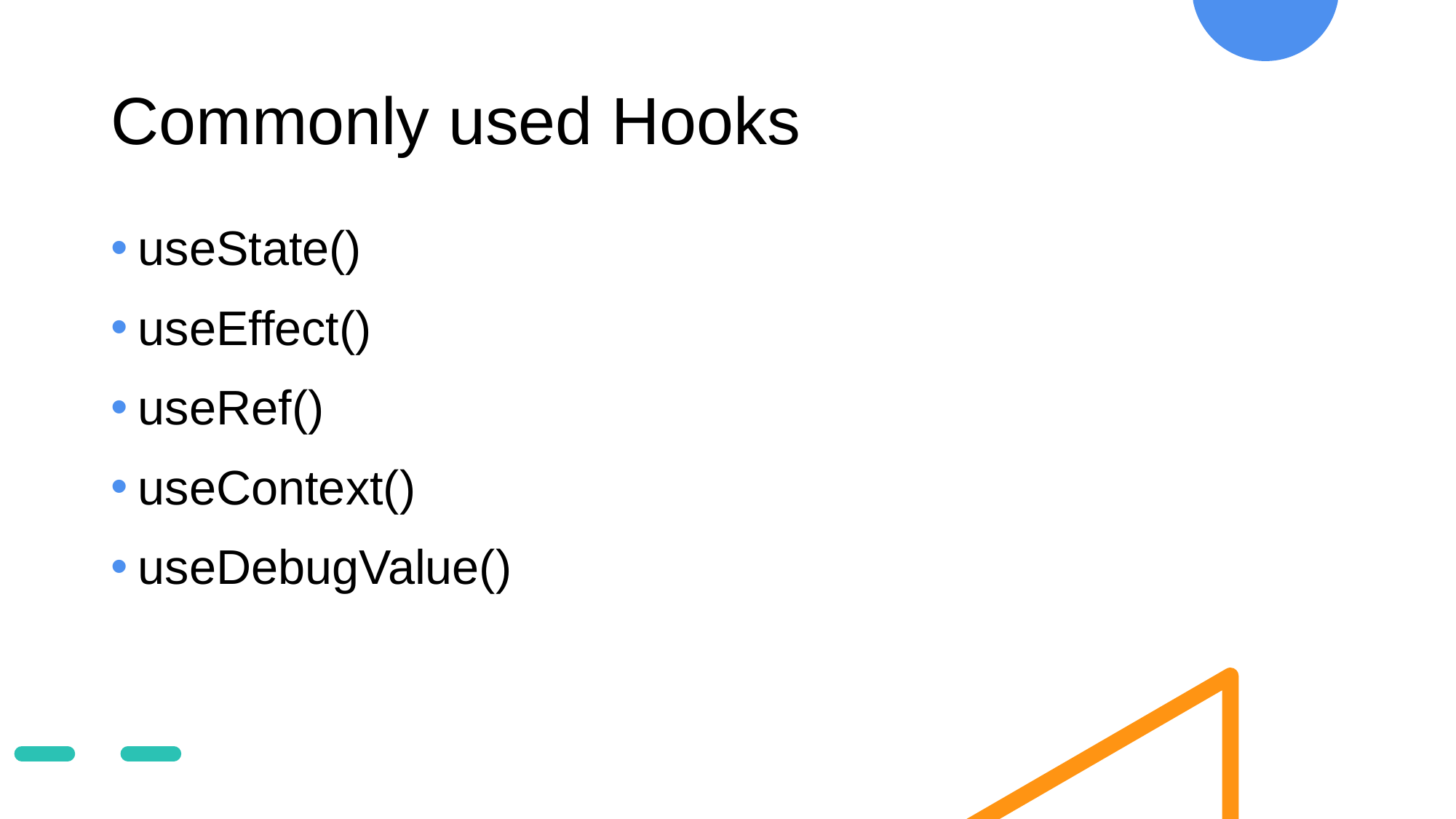

# Commonly used Hooks
useState()
useEffect()
useRef()
useContext()
useDebugValue()